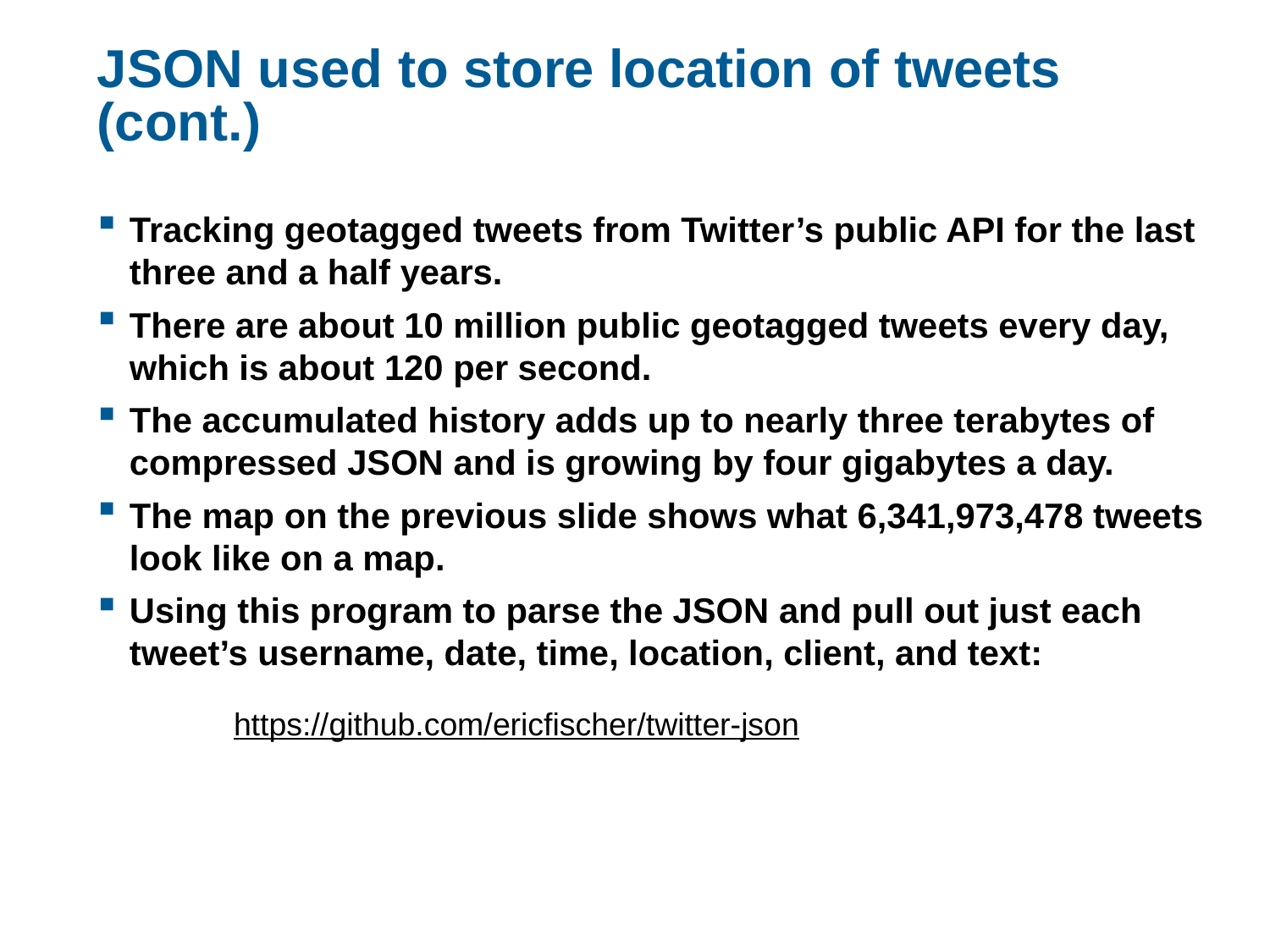

# JSON used to store location of tweets (cont.)
Tracking geotagged tweets from Twitter’s public API for the last three and a half years.
There are about 10 million public geotagged tweets every day, which is about 120 per second.
The accumulated history adds up to nearly three terabytes of compressed JSON and is growing by four gigabytes a day.
The map on the previous slide shows what 6,341,973,478 tweets look like on a map.
Using this program to parse the JSON and pull out just each tweet’s username, date, time, location, client, and text:
https://github.com/ericfischer/twitter-json